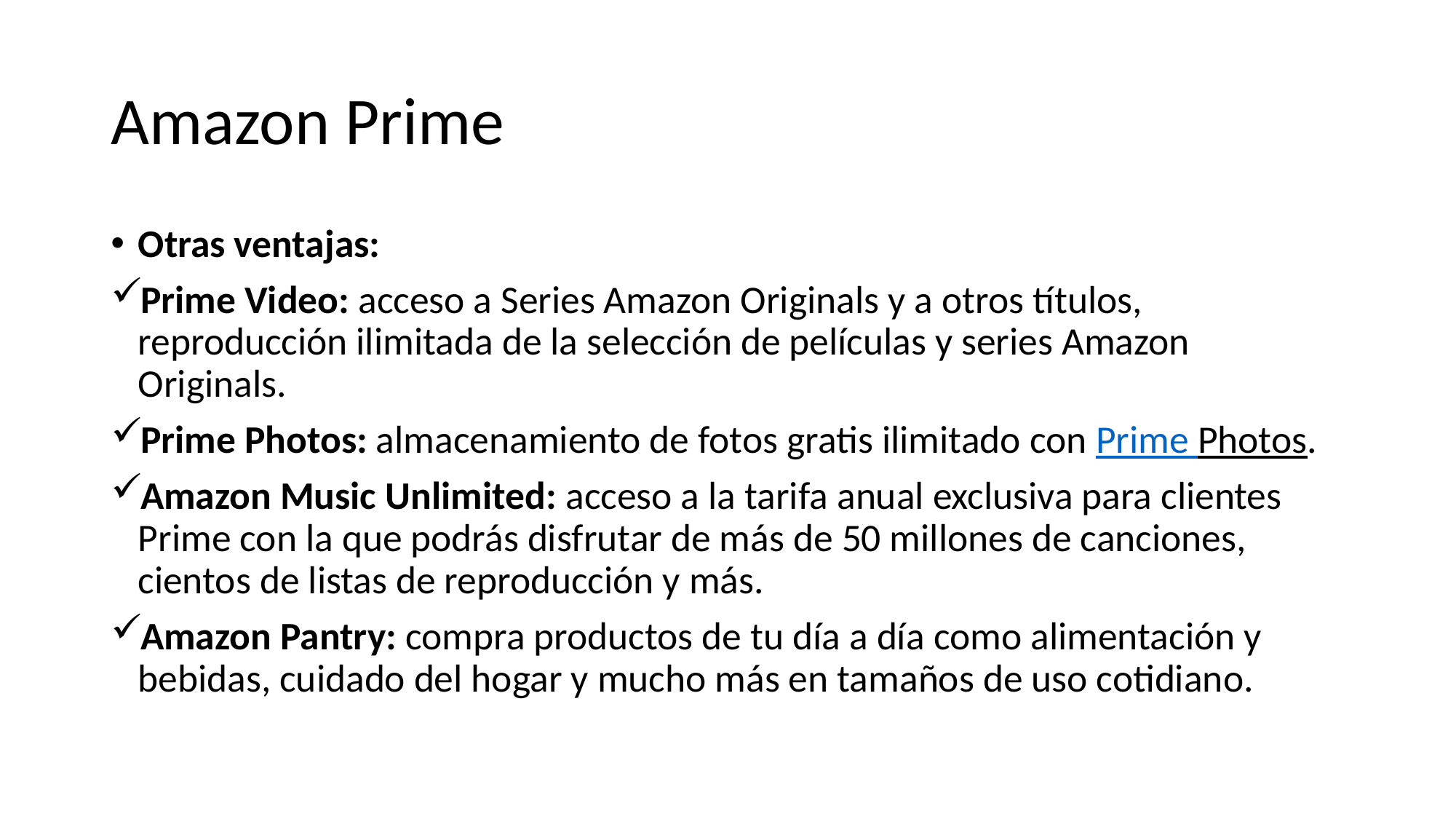

# Amazon Prime
Otras ventajas:
Prime Video: acceso a Series Amazon Originals y a otros títulos, reproducción ilimitada de la selección de películas y series Amazon Originals.
Prime Photos: almacenamiento de fotos gratis ilimitado con Prime Photos.
Amazon Music Unlimited: acceso a la tarifa anual exclusiva para clientes Prime con la que podrás disfrutar de más de 50 millones de canciones, cientos de listas de reproducción y más.
Amazon Pantry: compra productos de tu día a día como alimentación y bebidas, cuidado del hogar y mucho más en tamaños de uso cotidiano.